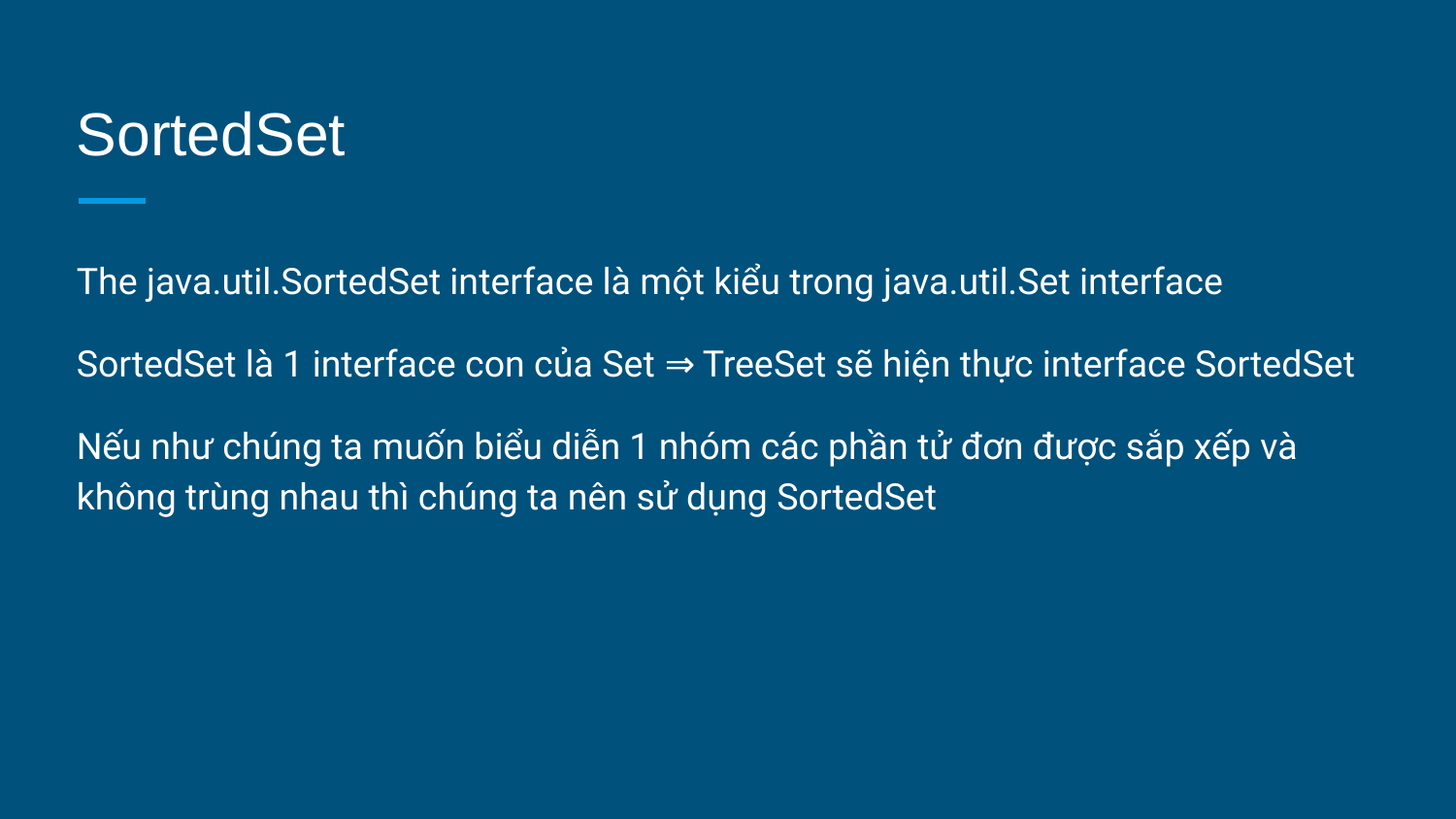

# SortedSet
The java.util.SortedSet interface là một kiểu trong java.util.Set interface
SortedSet là 1 interface con của Set ⇒ TreeSet sẽ hiện thực interface SortedSet
Nếu như chúng ta muốn biểu diễn 1 nhóm các phần tử đơn được sắp xếp và không trùng nhau thì chúng ta nên sử dụng SortedSet